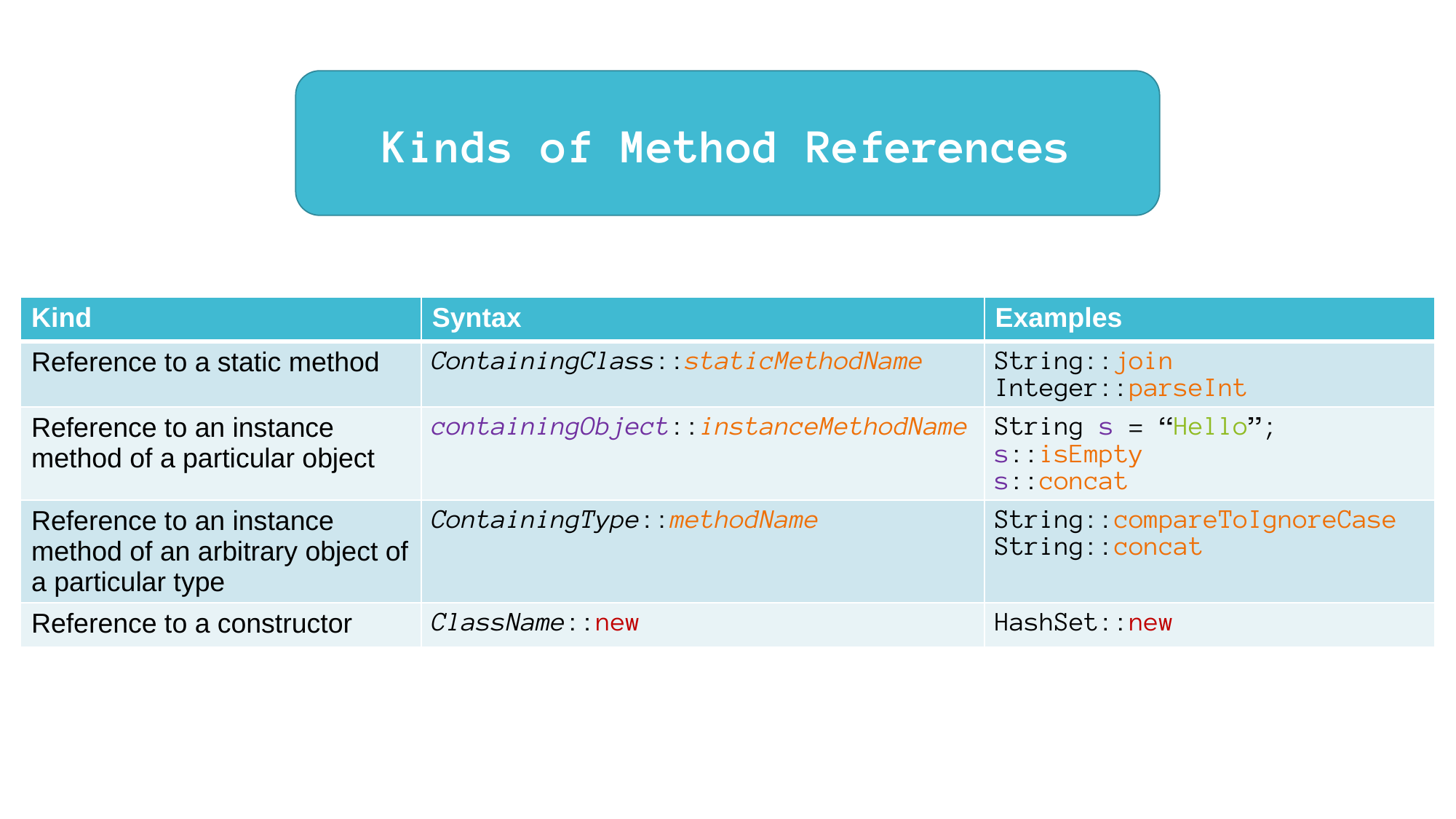

Kinds of Method References
| Kind | Syntax | Examples |
| --- | --- | --- |
| Reference to a static method | ContainingClass::staticMethodName | String::join Integer::parseInt |
| Reference to an instance method of a particular object | containingObject::instanceMethodName | String s = “Hello”; s::isEmpty s::concat |
| Reference to an instance method of an arbitrary object of a particular type | ContainingType::methodName | String::compareToIgnoreCase String::concat |
| Reference to a constructor | ClassName::new | HashSet::new |